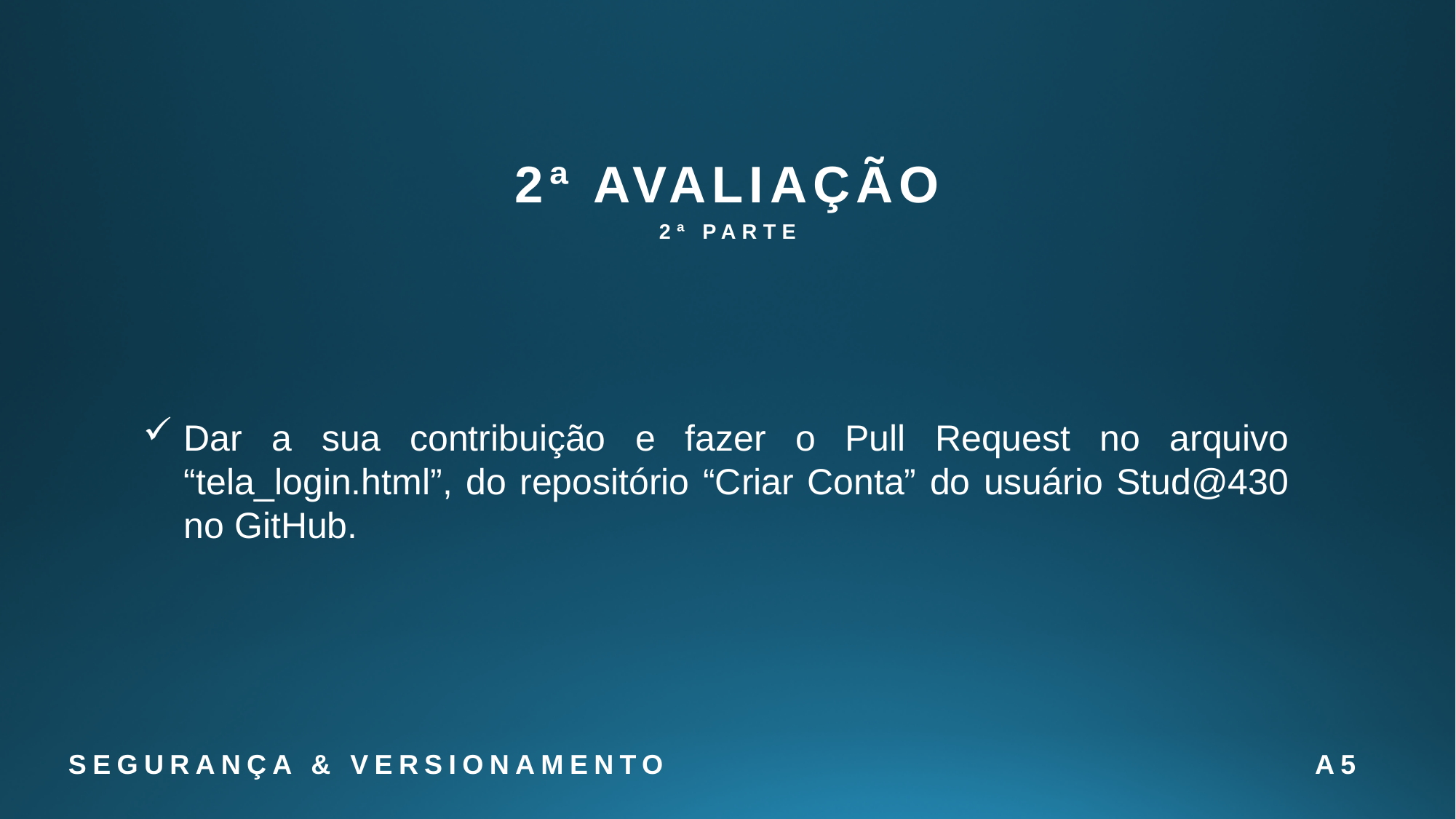

2ª AVALIAÇÃO
2ª Parte
Dar a sua contribuição e fazer o Pull Request no arquivo “tela_login.html”, do repositório “Criar Conta” do usuário Stud@430 no GitHub.
A5
Segurança & Versionamento